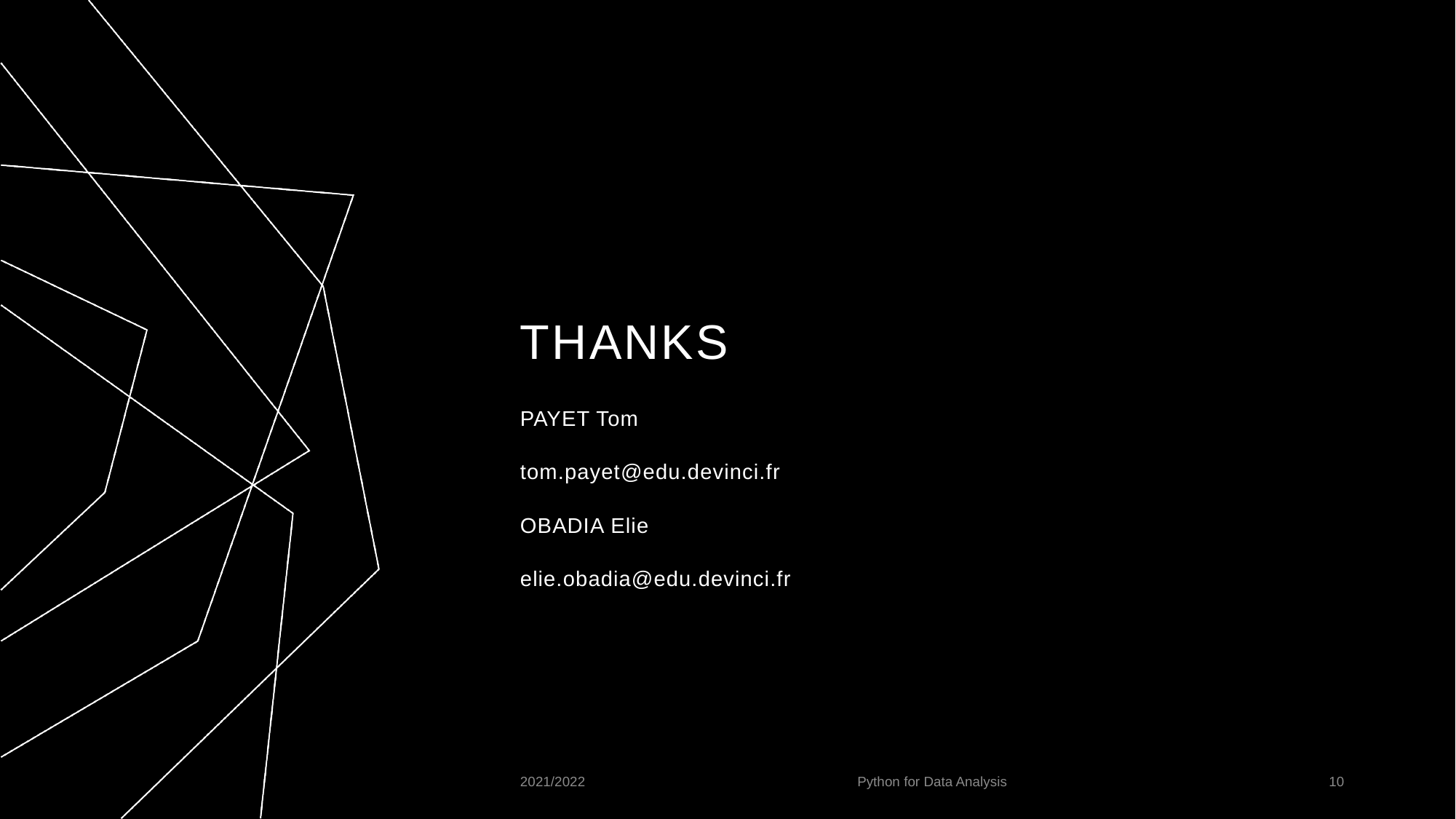

# Thanks
PAYET Tom
tom.payet@edu.devinci.fr
OBADIA Elie
elie.obadia@edu.devinci.fr
2021/2022
Python for Data Analysis
10